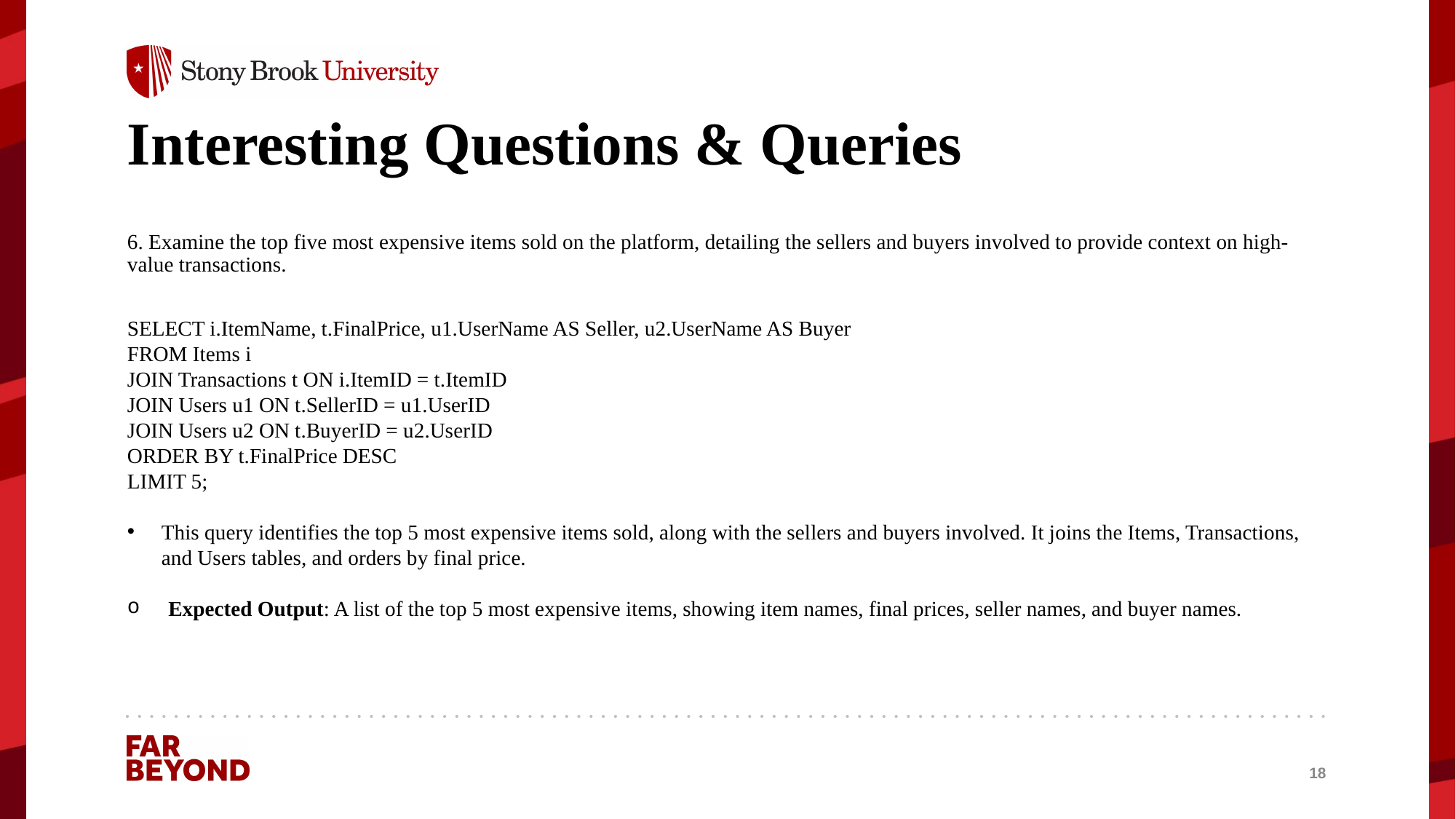

# Interesting Questions & Queries
6. Examine the top five most expensive items sold on the platform, detailing the sellers and buyers involved to provide context on high-value transactions.

SELECT i.ItemName, t.FinalPrice, u1.UserName AS Seller, u2.UserName AS Buyer
FROM Items i
JOIN Transactions t ON i.ItemID = t.ItemID
JOIN Users u1 ON t.SellerID = u1.UserID
JOIN Users u2 ON t.BuyerID = u2.UserID
ORDER BY t.FinalPrice DESC
LIMIT 5;

This query identifies the top 5 most expensive items sold, along with the sellers and buyers involved. It joins the Items, Transactions, and Users tables, and orders by final price.

Expected Output: A list of the top 5 most expensive items, showing item names, final prices, seller names, and buyer names.

18